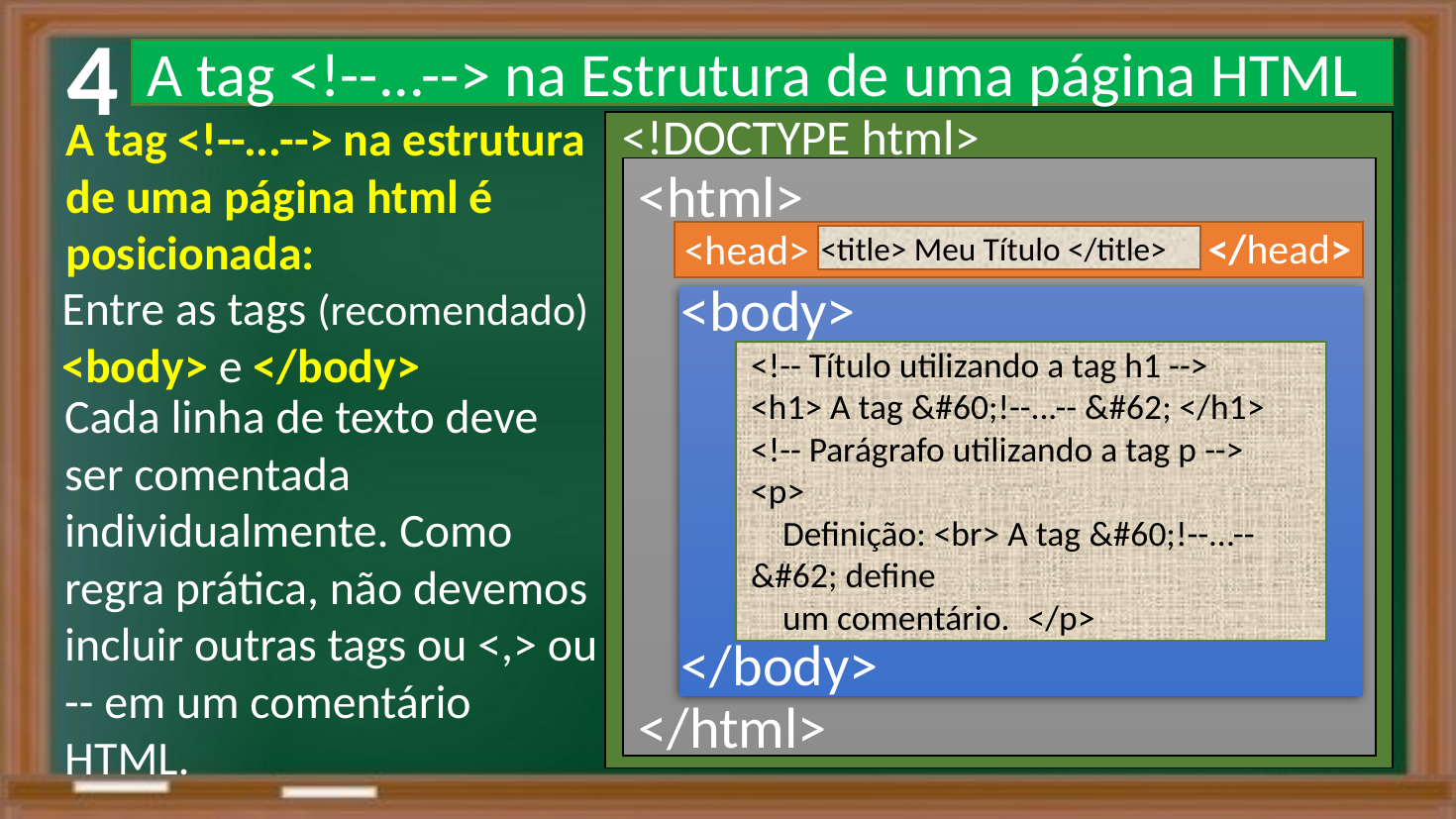

4
A tag <!--...--> na Estrutura de uma página HTML
<!DOCTYPE html>
A tag <!--...--> na estrutura de uma página html é posicionada:

<html>

</head>
<head>
<title> Meu Título </title>

<body>
Entre as tags (recomendado)
<body> e </body>

<!-- Título utilizando a tag h1 -->
<h1> A tag &#60;!--...-- &#62; </h1>
<!-- Parágrafo utilizando a tag p -->
<p>
    Definição: <br> A tag &#60;!--...-- &#62; define
    um comentário.  </p>

Cada linha de texto deve ser comentada individualmente. Como regra prática, não devemos incluir outras tags ou <,> ou -- em um comentário HTML.
</body>
</html>